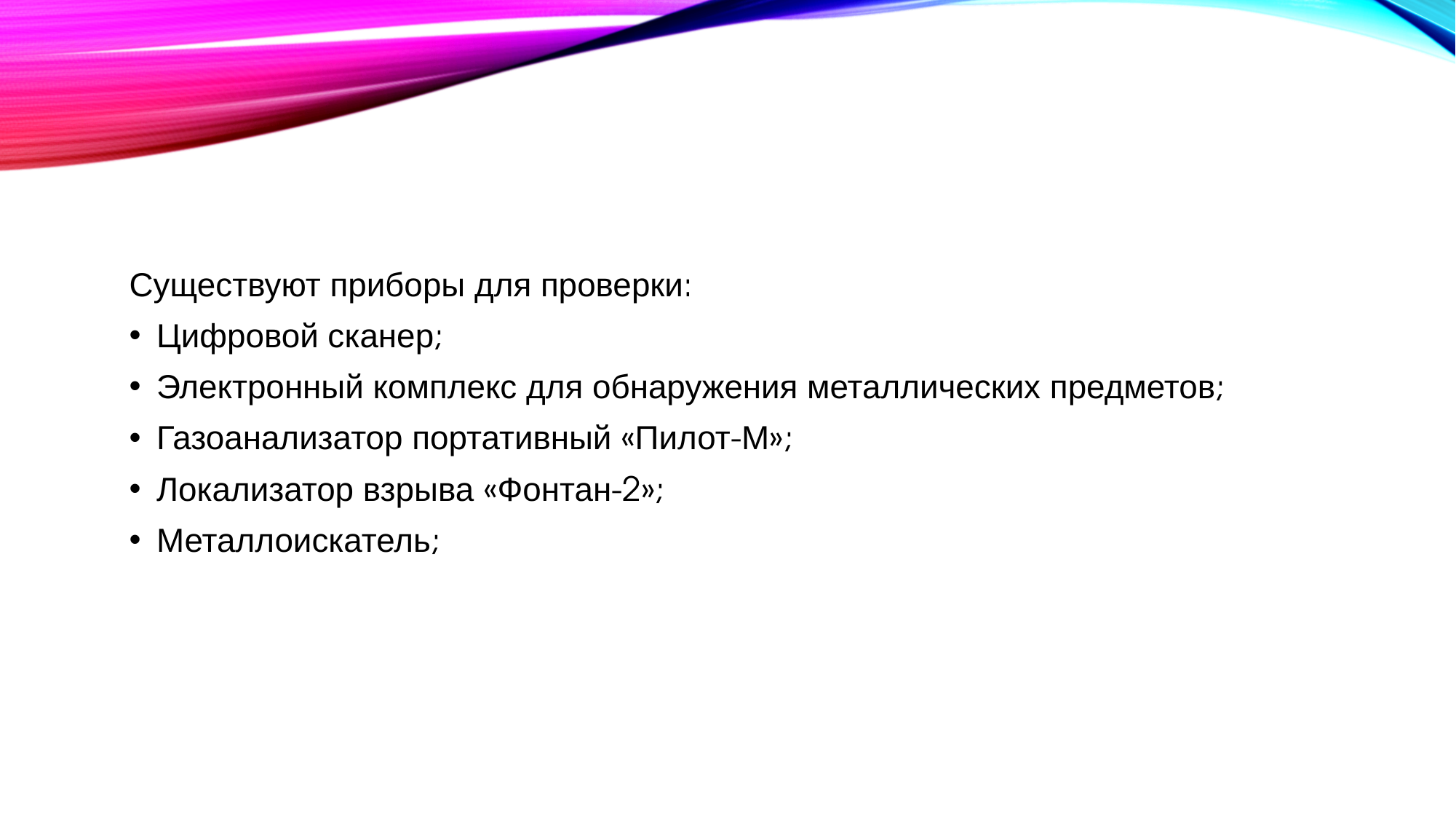

Существуют приборы для проверки:
Цифровой сканер;
Электронный комплекс для обнаружения металлических предметов;
Газоанализатор портативный «Пилот-М»;
Локализатор взрыва «Фонтан-2»;
Металлоискатель;